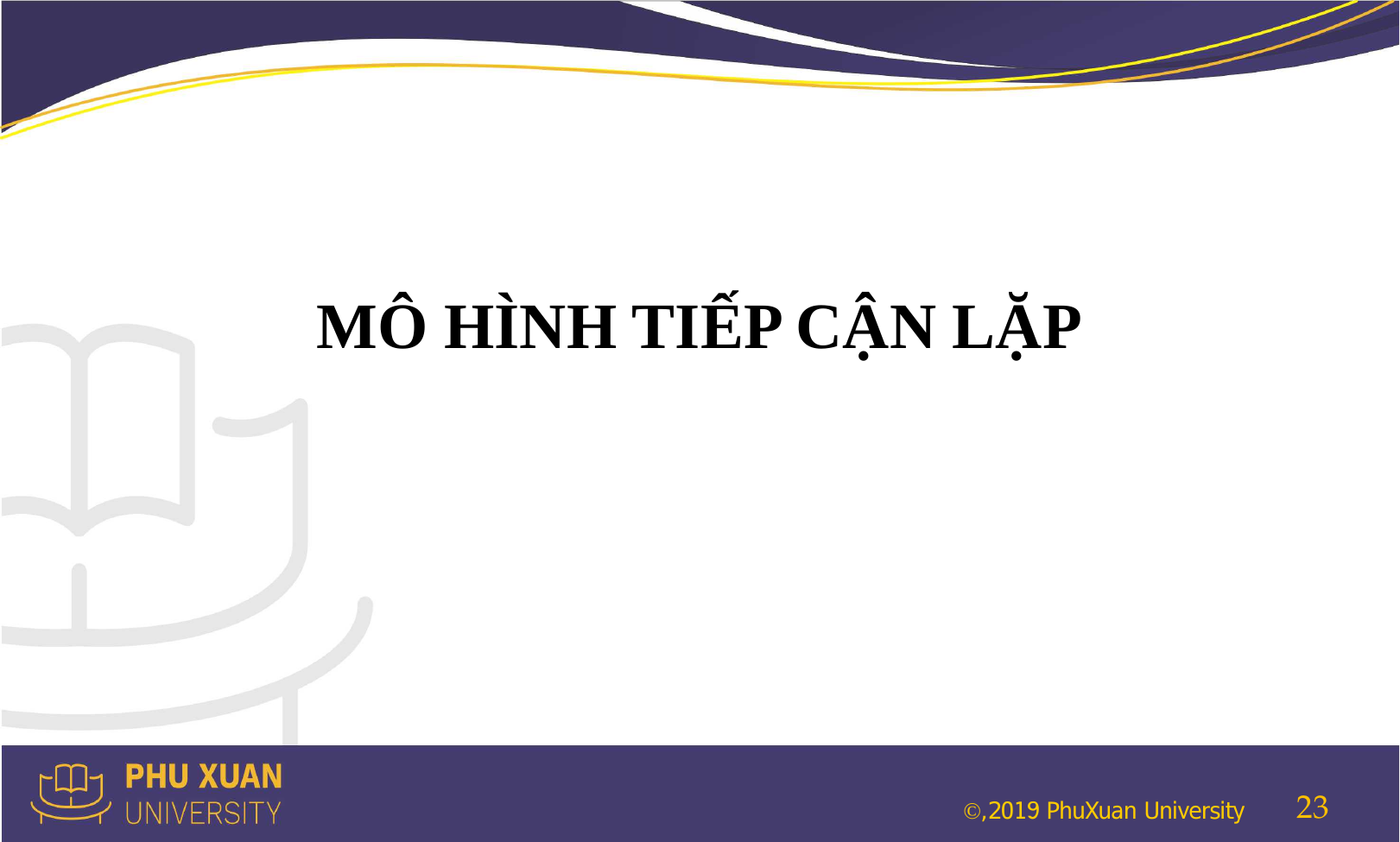

#

MÔ HÌNH TIẾP CẬN LẶP

23